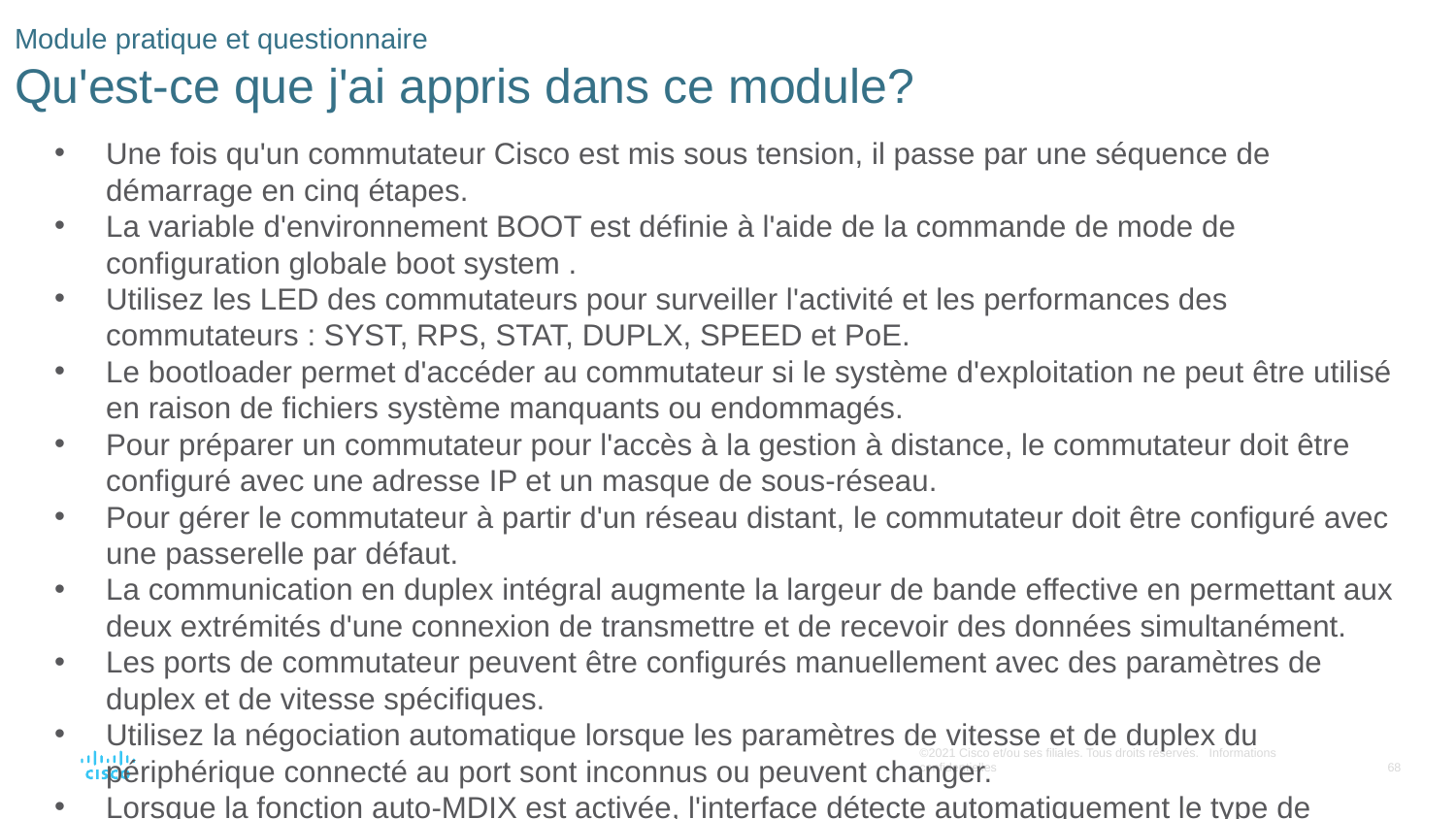

# Module pratique et questionnaire Qu'est-ce que j'ai appris dans ce module?
Une fois qu'un commutateur Cisco est mis sous tension, il passe par une séquence de démarrage en cinq étapes.
La variable d'environnement BOOT est définie à l'aide de la commande de mode de configuration globale boot system .
Utilisez les LED des commutateurs pour surveiller l'activité et les performances des commutateurs : SYST, RPS, STAT, DUPLX, SPEED et PoE.
Le bootloader permet d'accéder au commutateur si le système d'exploitation ne peut être utilisé en raison de fichiers système manquants ou endommagés.
Pour préparer un commutateur pour l'accès à la gestion à distance, le commutateur doit être configuré avec une adresse IP et un masque de sous-réseau.
Pour gérer le commutateur à partir d'un réseau distant, le commutateur doit être configuré avec une passerelle par défaut.
La communication en duplex intégral augmente la largeur de bande effective en permettant aux deux extrémités d'une connexion de transmettre et de recevoir des données simultanément.
Les ports de commutateur peuvent être configurés manuellement avec des paramètres de duplex et de vitesse spécifiques.
Utilisez la négociation automatique lorsque les paramètres de vitesse et de duplex du périphérique connecté au port sont inconnus ou peuvent changer.
Lorsque la fonction auto-MDIX est activée, l'interface détecte automatiquement le type de connexion de câble requis (droit ou croisé) et configure la connexion de manière appropriée.